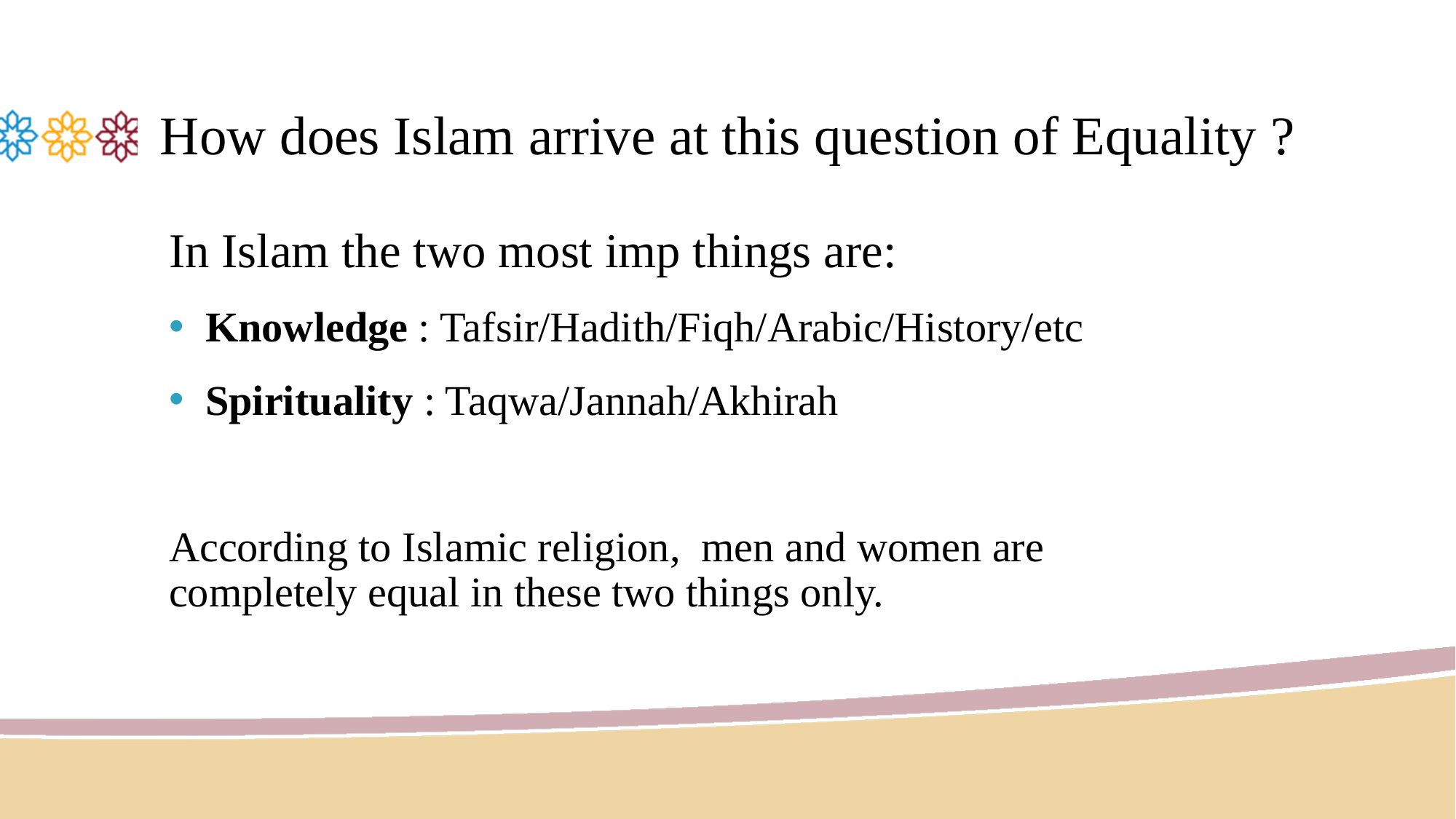

# How does Islam arrive at this question of Equality ?
In Islam the two most imp things are:
Knowledge : Tafsir/Hadith/Fiqh/Arabic/History/etc
Spirituality : Taqwa/Jannah/Akhirah

According to Islamic religion,  men and women are completely equal in these two things only.